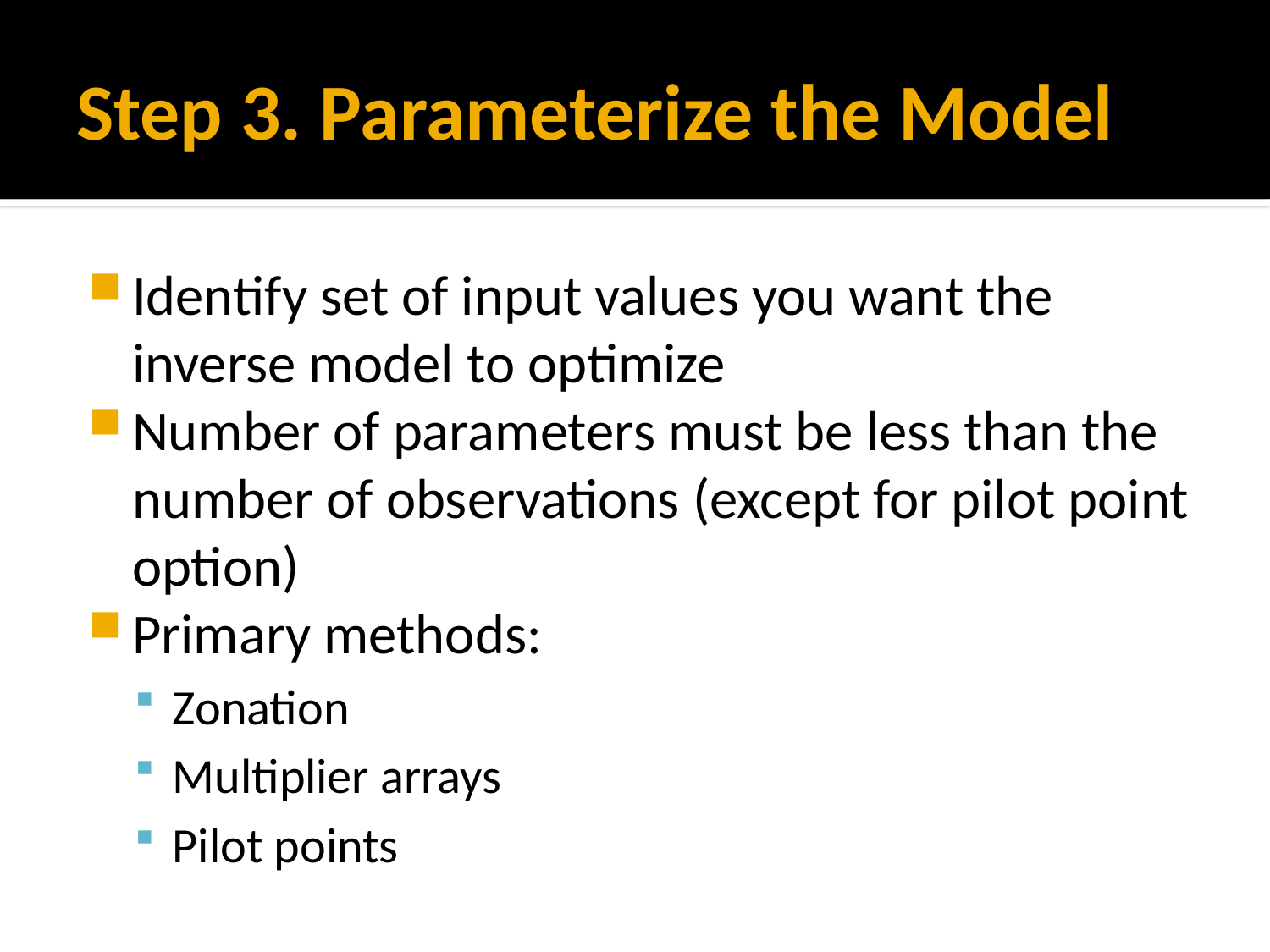

# Step 3. Parameterize the Model
Identify set of input values you want the inverse model to optimize
Number of parameters must be less than the number of observations (except for pilot point option)
Primary methods:
Zonation
Multiplier arrays
Pilot points